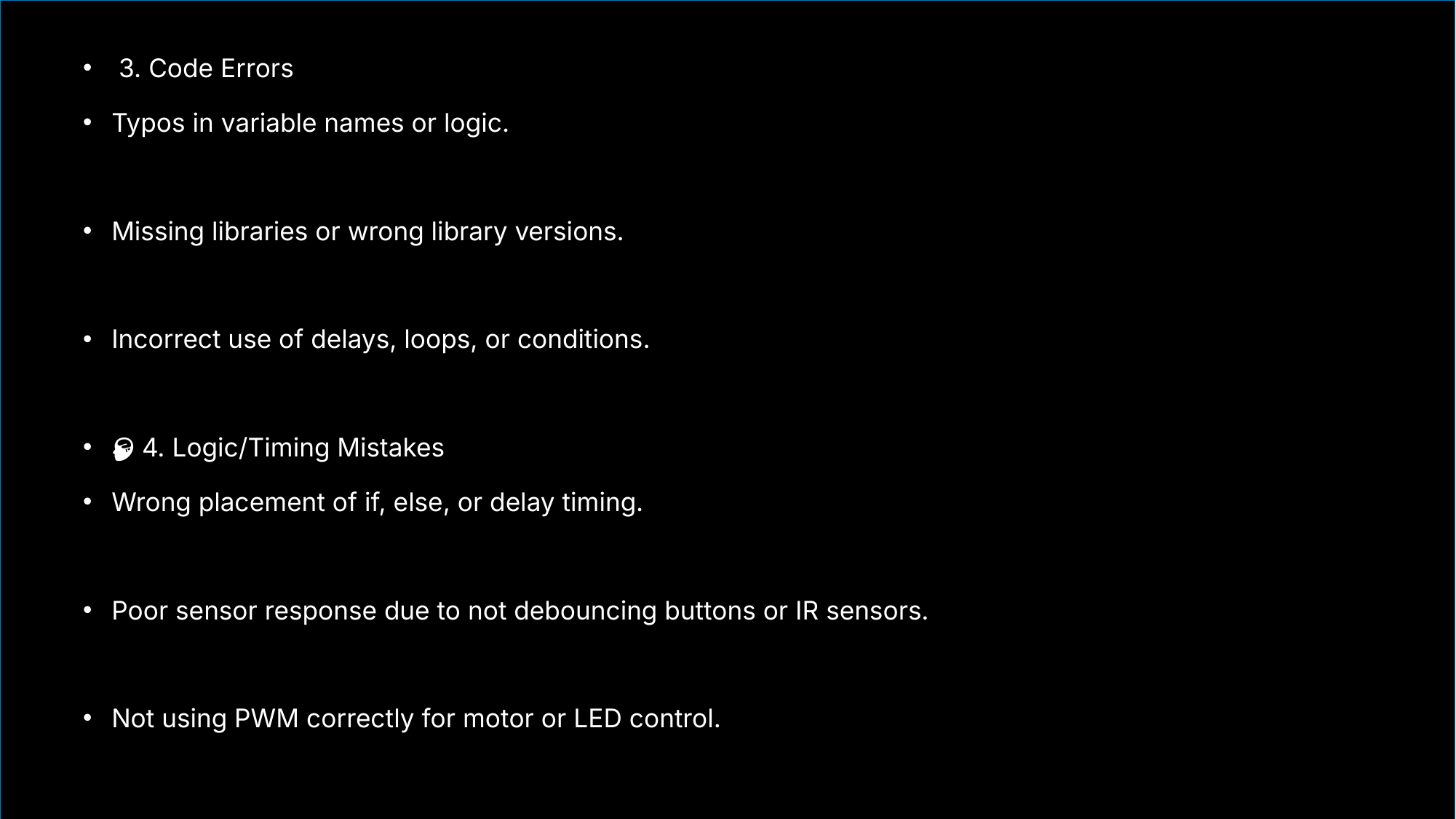

3. Code Errors
Typos in variable names or logic.

Missing libraries or wrong library versions.

Incorrect use of delays, loops, or conditions.

🧠 4. Logic/Timing Mistakes
Wrong placement of if, else, or delay timing.

Poor sensor response due to not debouncing buttons or IR sensors.

Not using PWM correctly for motor or LED control.